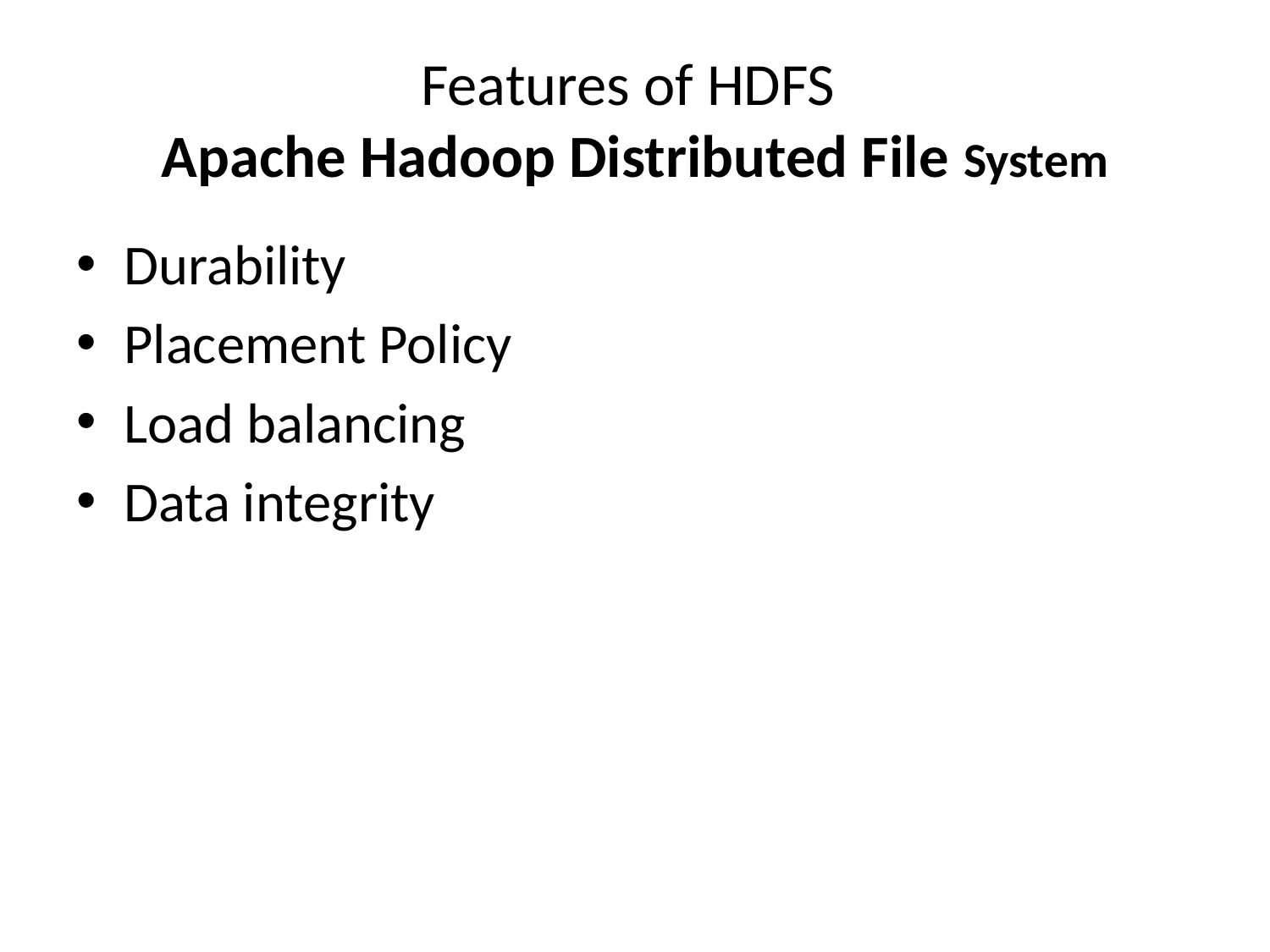

# Features of HDFS Apache Hadoop Distributed File System
Durability
Placement Policy
Load balancing
Data integrity